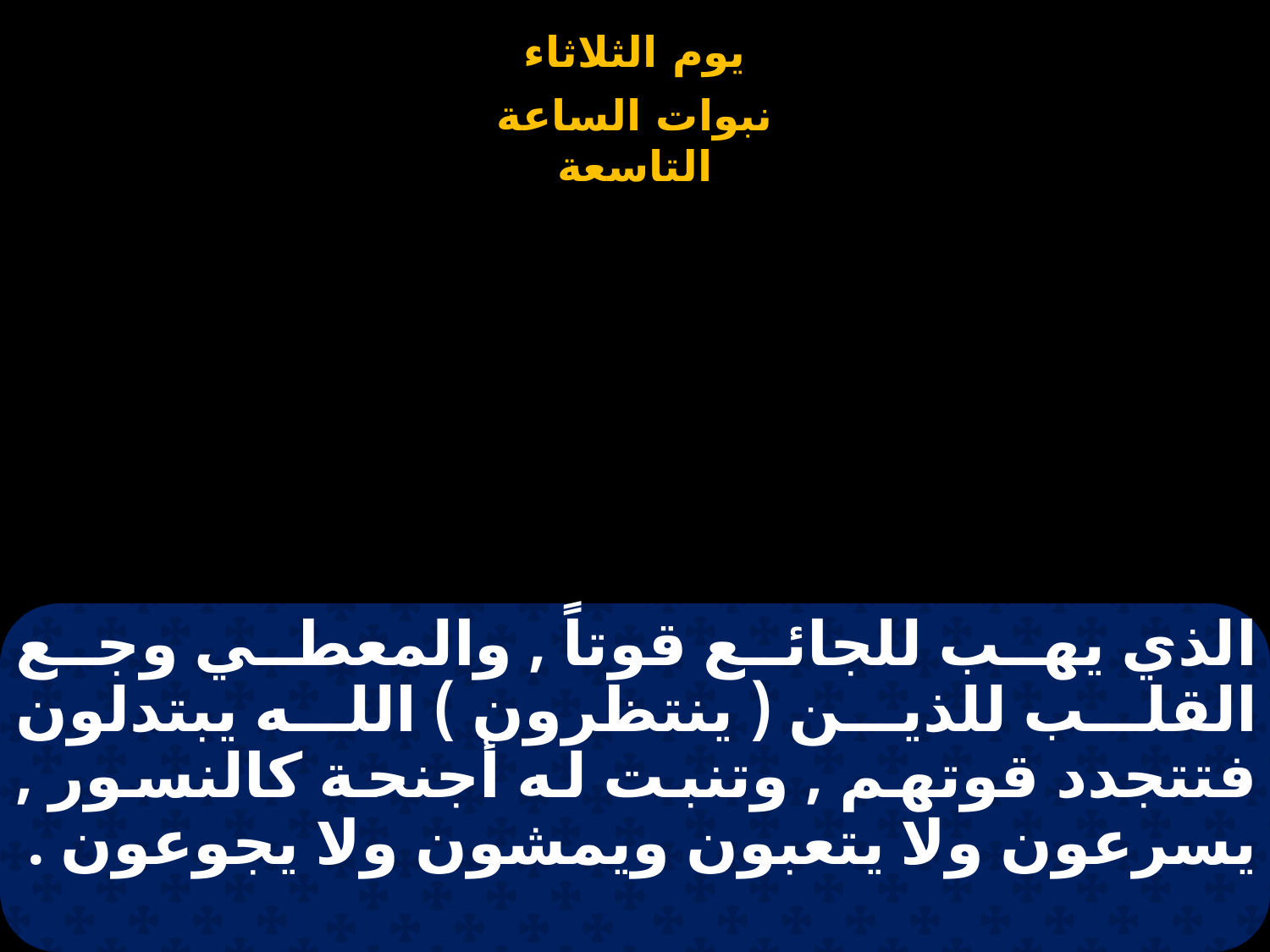

# الذي يهب للجائع قوتاً , والمعطي وجع القلب للذين ( ينتظرون ) الله يبتدلون فتتجدد قوتهم , وتنبت له أجنحة كالنسور , يسرعون ولا يتعبون ويمشون ولا يجوعون .